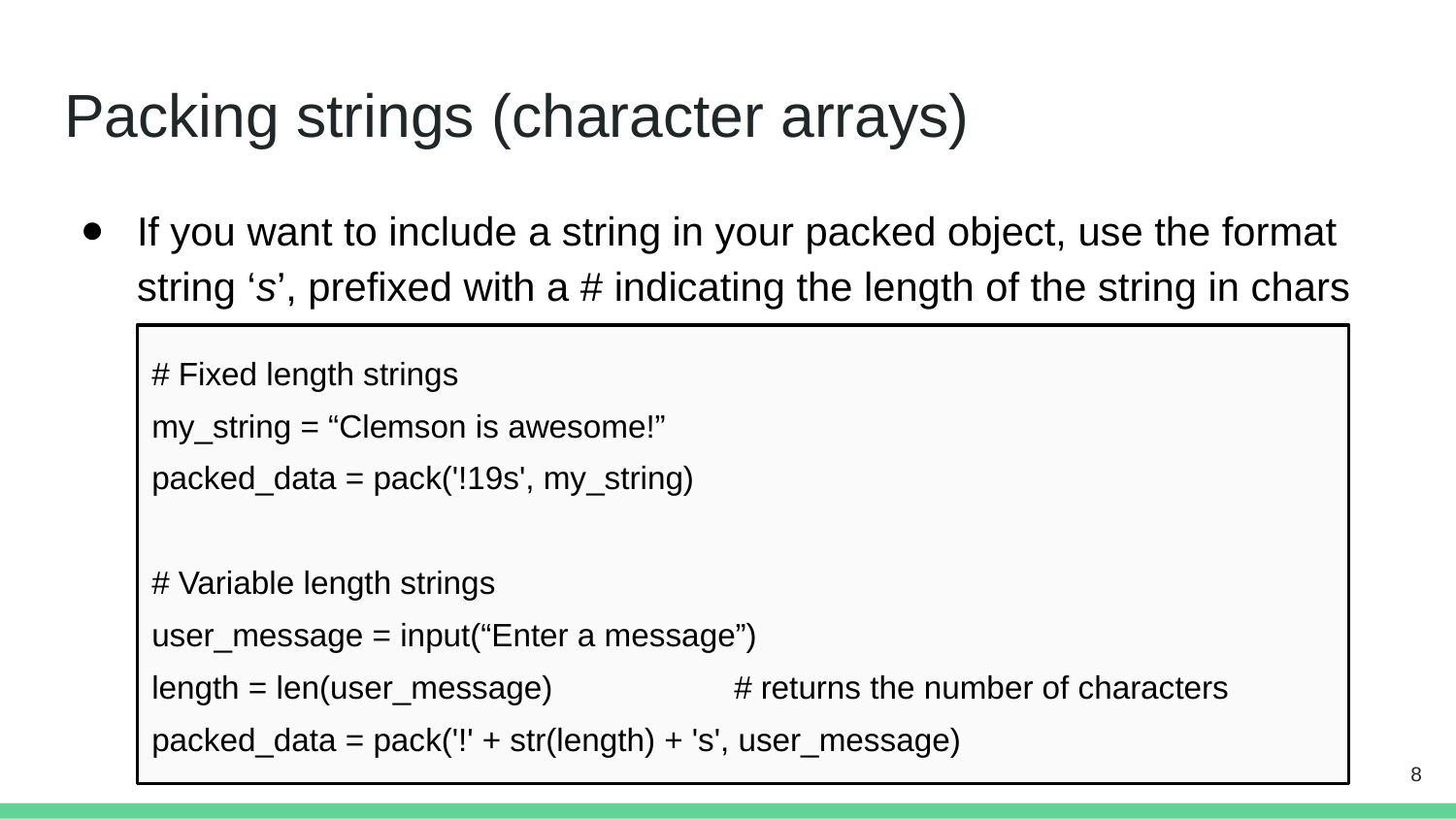

# Packing strings (character arrays)
If you want to include a string in your packed object, use the format string ‘s’, prefixed with a # indicating the length of the string in chars
# Fixed length strings
my_string = “Clemson is awesome!”
packed_data = pack('!19s', my_string)

# Variable length strings
user_message = input(“Enter a message”)
length = len(user_message)		# returns the number of characters
packed_data = pack('!' + str(length) + 's', user_message)

8